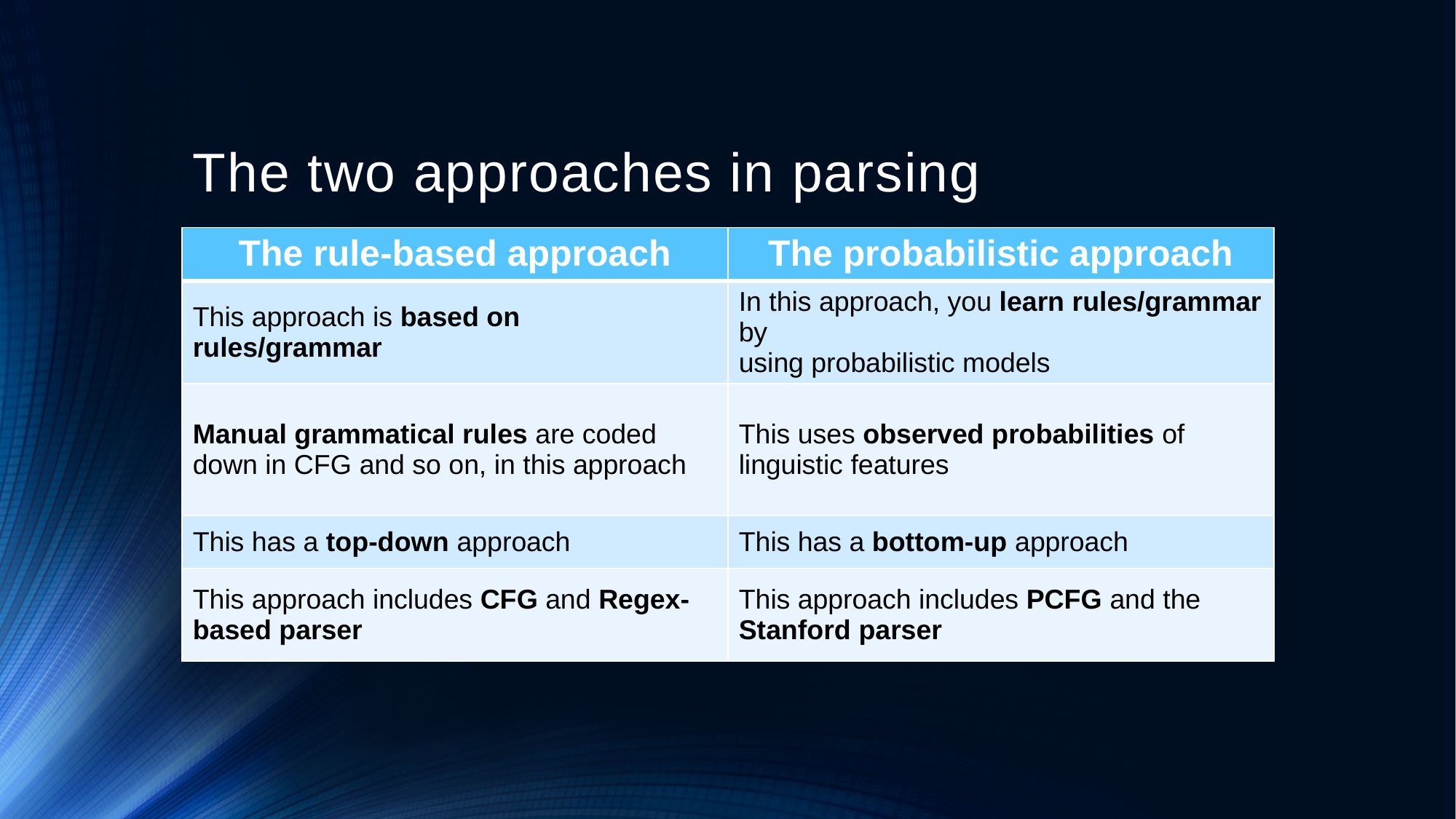

# The two approaches in parsing
| The rule-based approach | The probabilistic approach |
| --- | --- |
| This approach is based on rules/grammar | In this approach, you learn rules/grammar by using probabilistic models |
| Manual grammatical rules are coded down in CFG and so on, in this approach | This uses observed probabilities of linguistic features |
| This has a top-down approach | This has a bottom-up approach |
| This approach includes CFG and Regex-based parser | This approach includes PCFG and the Stanford parser |